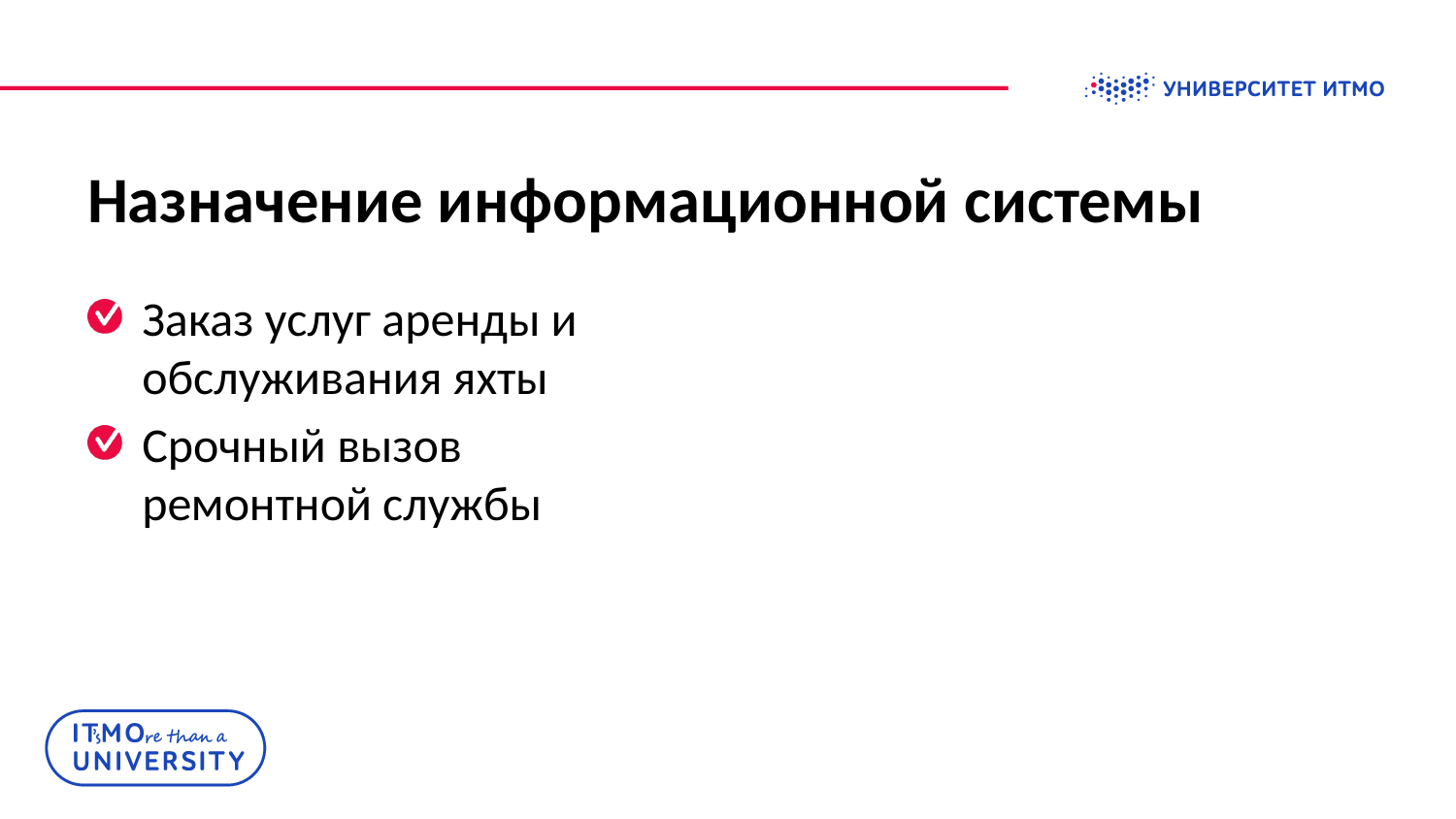

Колонтитул
# Назначение информационной системы
Заказ услуг аренды и обслуживания яхты
Срочный вызов ремонтной службы